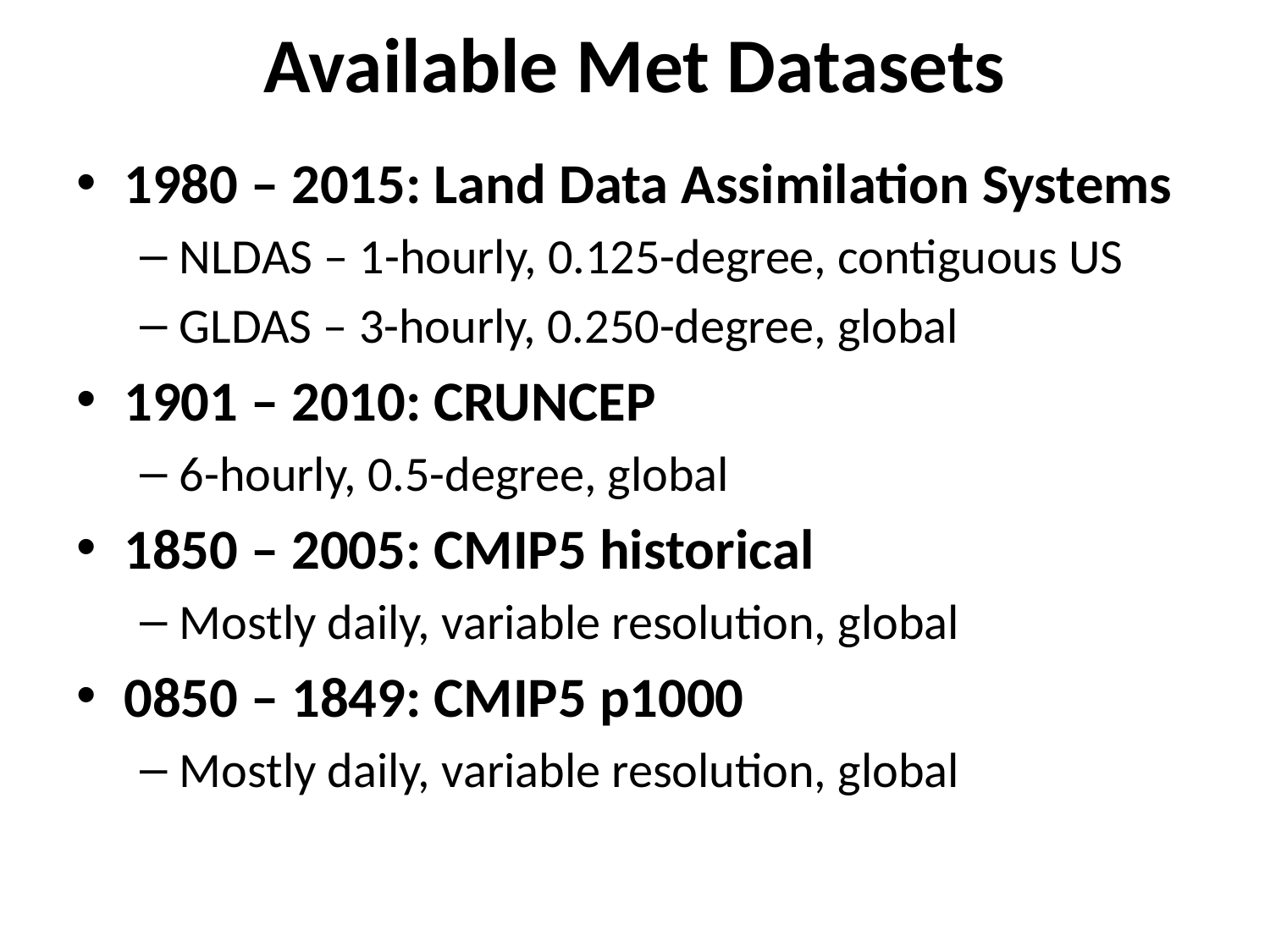

# Available Met Datasets
1980 – 2015: Land Data Assimilation Systems
NLDAS – 1-hourly, 0.125-degree, contiguous US
GLDAS – 3-hourly, 0.250-degree, global
1901 – 2010: CRUNCEP
6-hourly, 0.5-degree, global
1850 – 2005: CMIP5 historical
Mostly daily, variable resolution, global
0850 – 1849: CMIP5 p1000
Mostly daily, variable resolution, global